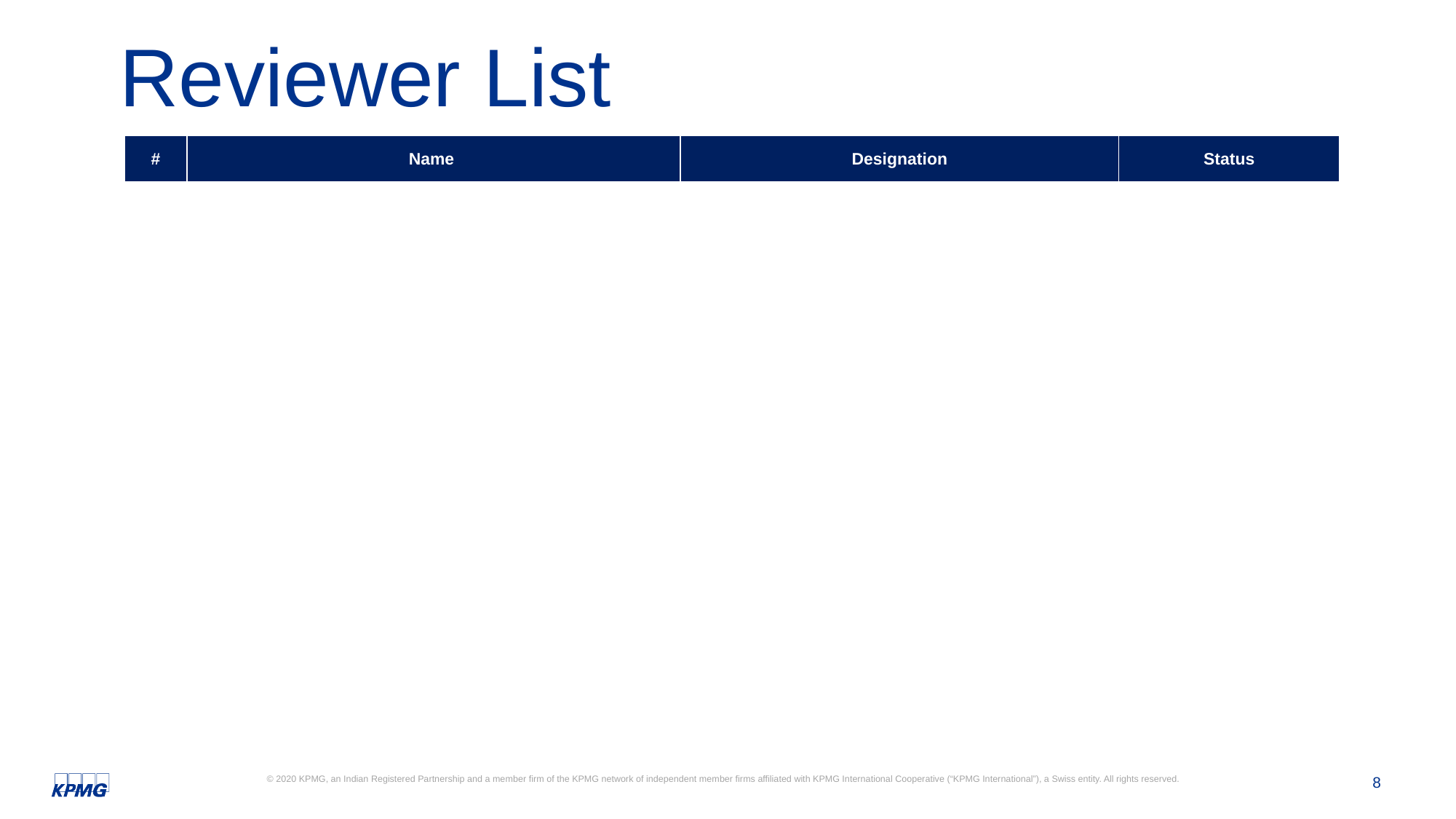

# Reviewer List
| #​ | Name | Designation | Status |
| --- | --- | --- | --- |